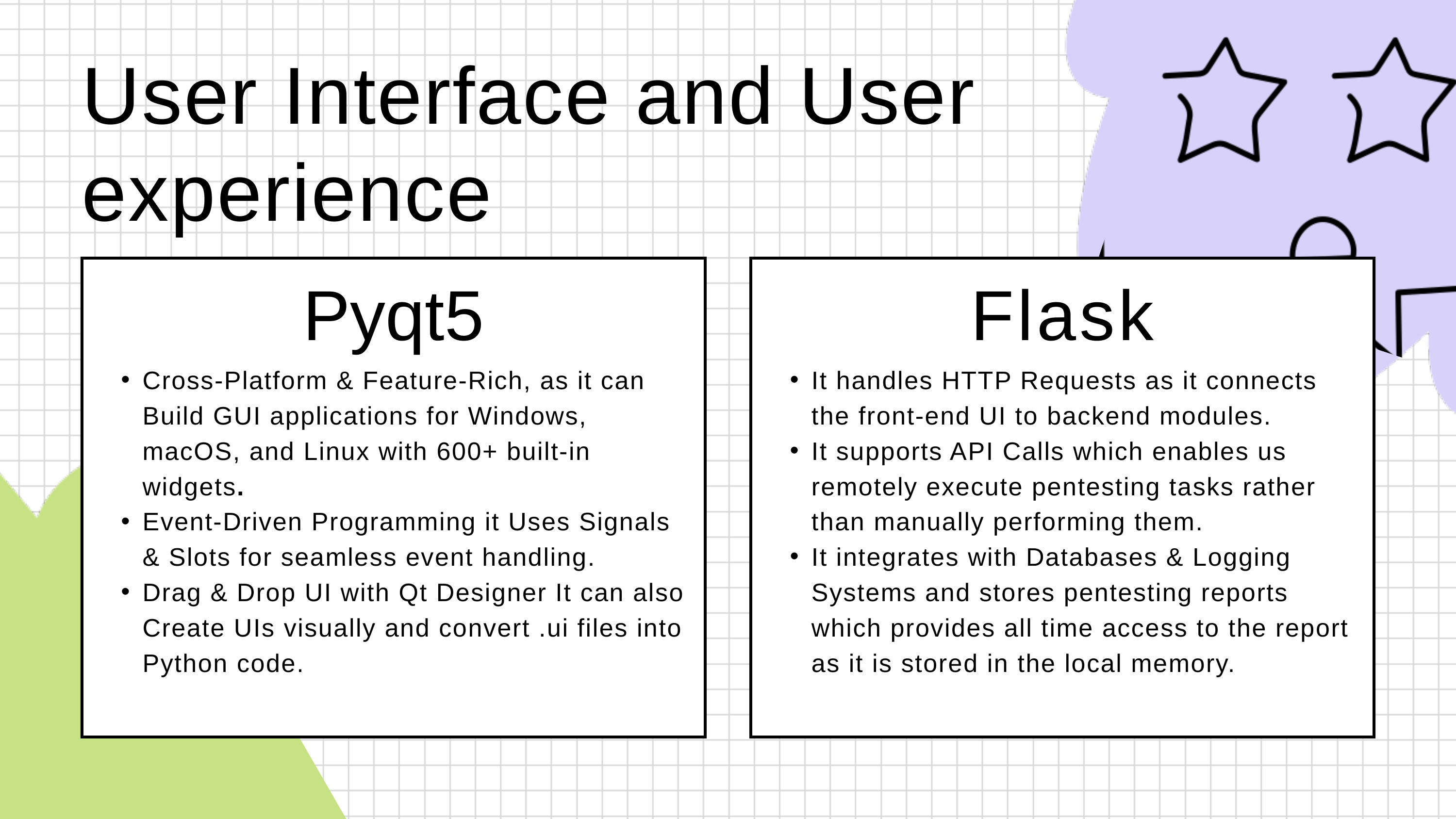

User Interface and User experience
Pyqt5
Flask

Cross-Platform & Feature-Rich, as it can Build GUI applications for Windows, macOS, and Linux with 600+ built-in    widgets.
Event-Driven Programming it Uses Signals & Slots for seamless event handling.
Drag & Drop UI with Qt Designer It can also Create UIs visually and convert .ui files into Python code.
It handles HTTP Requests as it connects the front-end UI to backend modules.
It supports API Calls which enables us remotely execute pentesting tasks rather than manually performing them.
It integrates with Databases & Logging Systems and stores pentesting reports which provides all time access to the report as it is stored in the local memory.